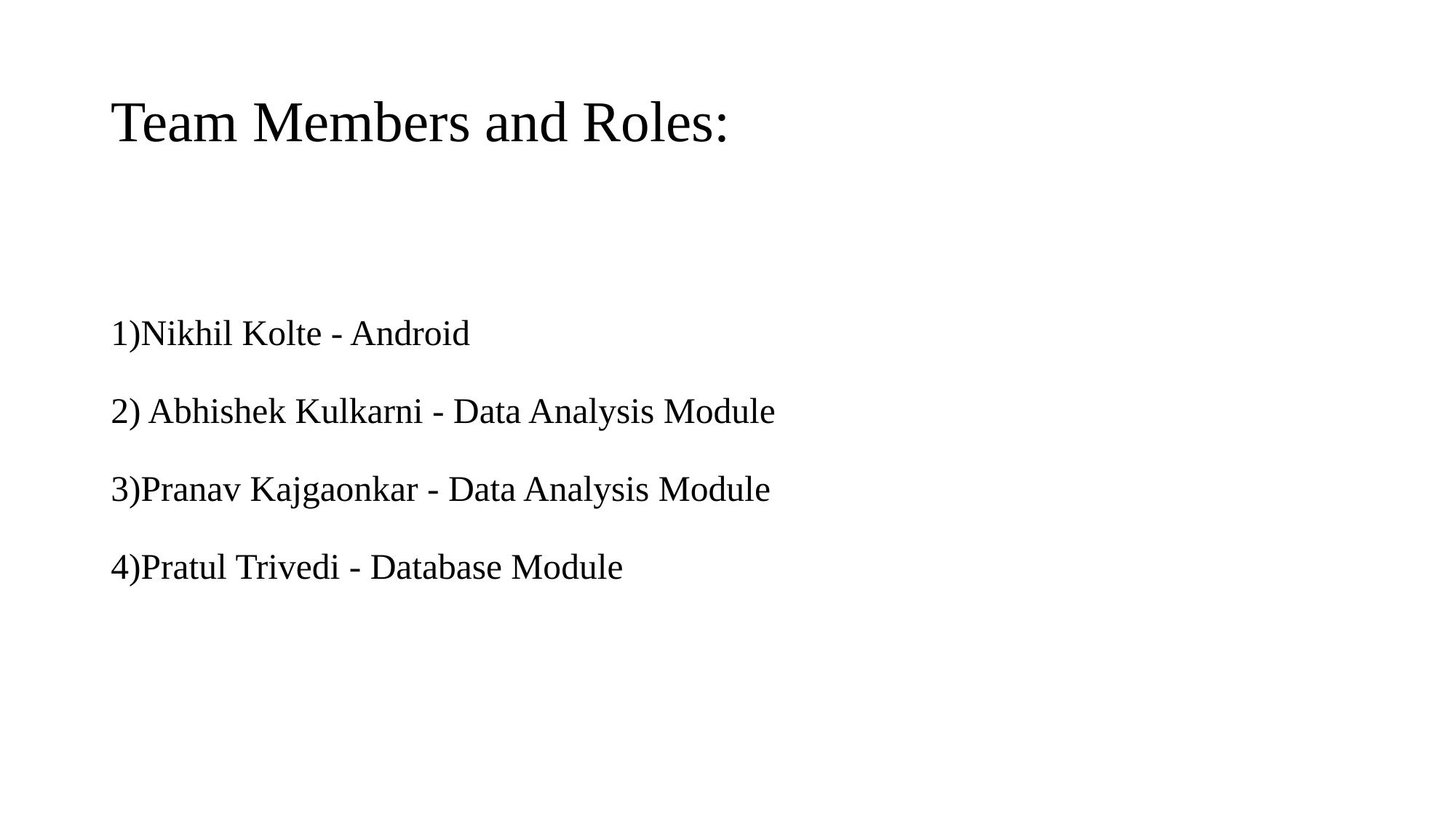

# Team Members and Roles:
1)Nikhil Kolte - Android
2) Abhishek Kulkarni - Data Analysis Module
3)Pranav Kajgaonkar - Data Analysis Module
4)Pratul Trivedi - Database Module